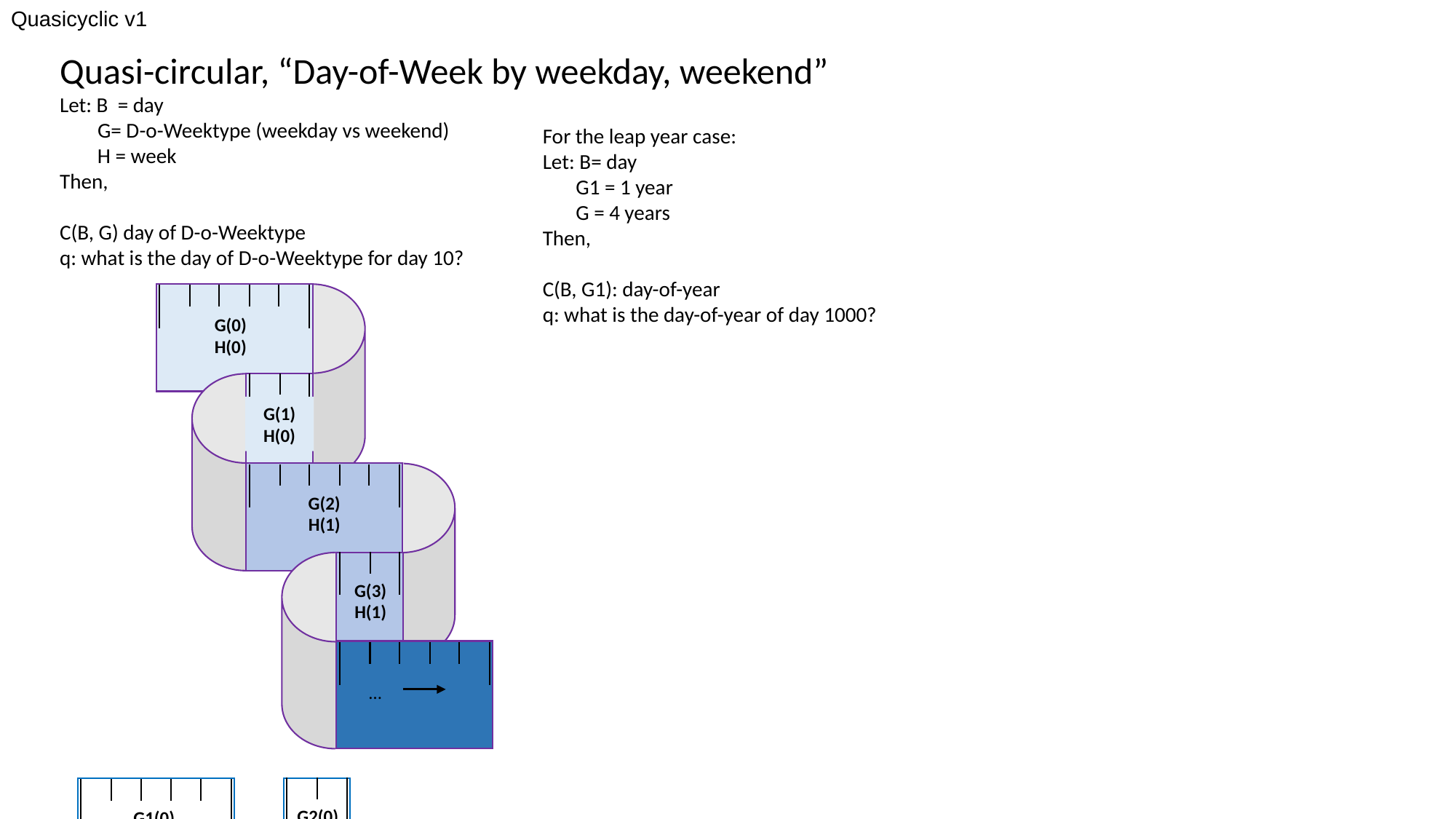

Quasicyclic v1
Quasi-circular, “Day-of-Week by weekday, weekend”
Let: B  = day
        G= D-o-Weektype (weekday vs weekend)
        H = week
Then,

C(B, G) day of D-o-Weektype
q: what is the day of D-o-Weektype for day 10?
For the leap year case:
Let: B= day
       G1 = 1 year
       G = 4 years
Then,

C(B, G1): day-of-year
q: what is the day-of-year of day 1000?

G(0)
H(0)
G(1)
H(0)

G(2)
H(1)

G(3)
H(1)

…

G2(0)
G(0)

G1(0)
G(0)